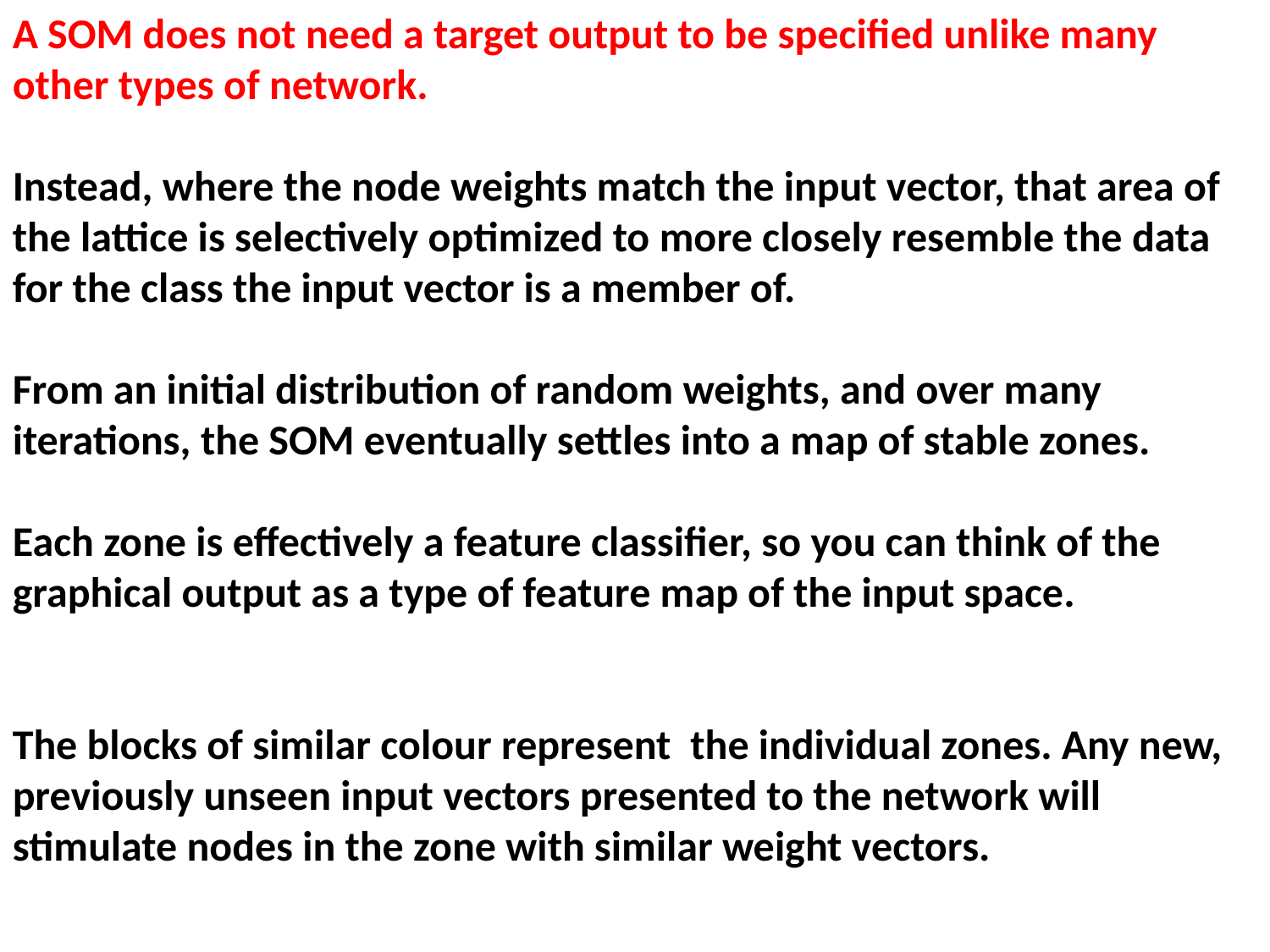

A SOM does not need a target output to be specified unlike many other types of network.

Instead, where the node weights match the input vector, that area of the lattice is selectively optimized to more closely resemble the data for the class the input vector is a member of.

From an initial distribution of random weights, and over many iterations, the SOM eventually settles into a map of stable zones.

Each zone is effectively a feature classifier, so you can think of the graphical output as a type of feature map of the input space.

The blocks of similar colour represent  the individual zones. Any new, previously unseen input vectors presented to the network will stimulate nodes in the zone with similar weight vectors.